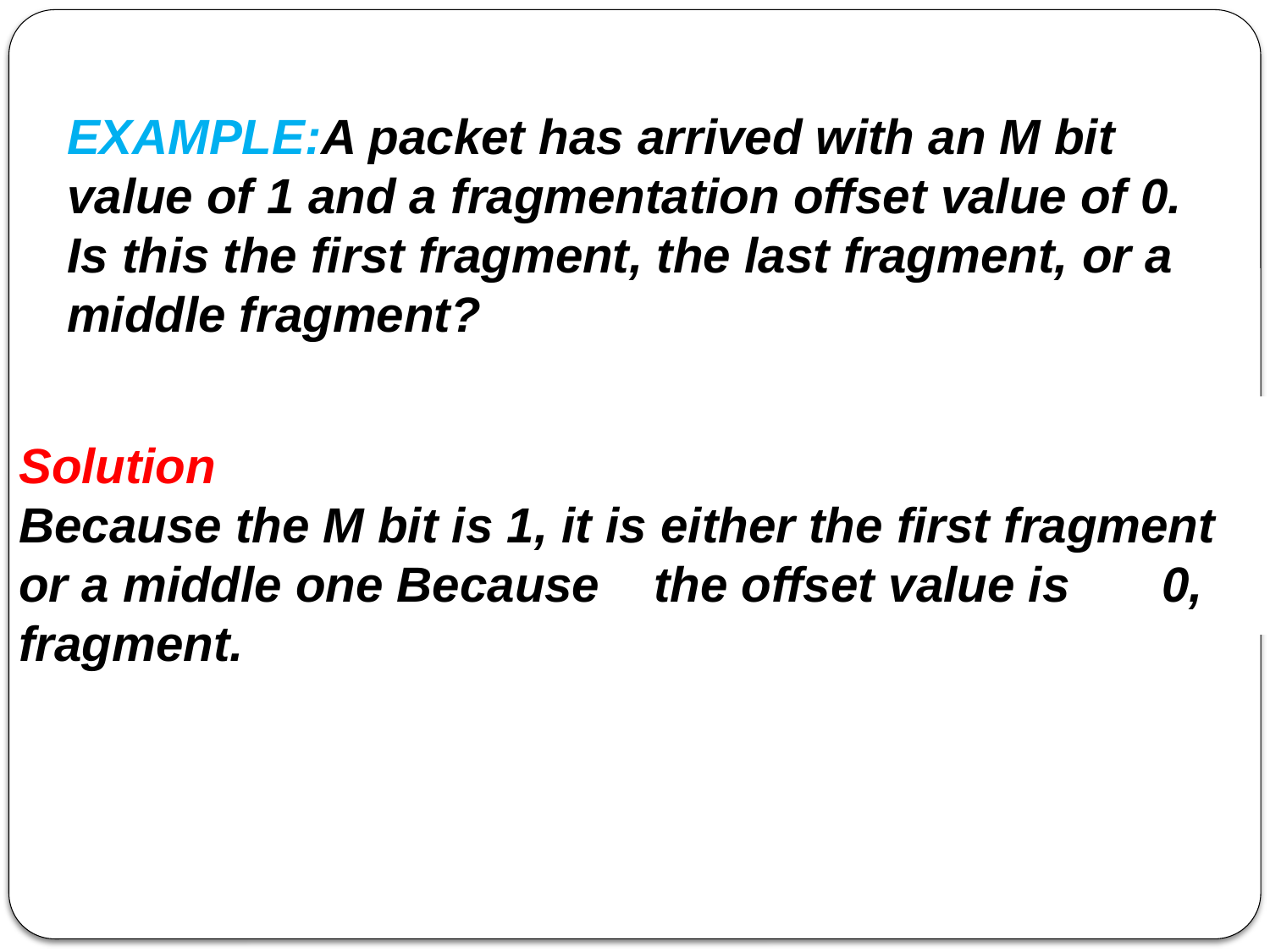

EXAMPLE:A packet has arrived with an M bit value of 1 and a fragmentation offset value of 0. Is this the first fragment, the last fragment, or a middle fragment?

Solution
Because the M bit is 1, it is either the first fragment
or a middle one Because	the offset value is	0,
fragment.